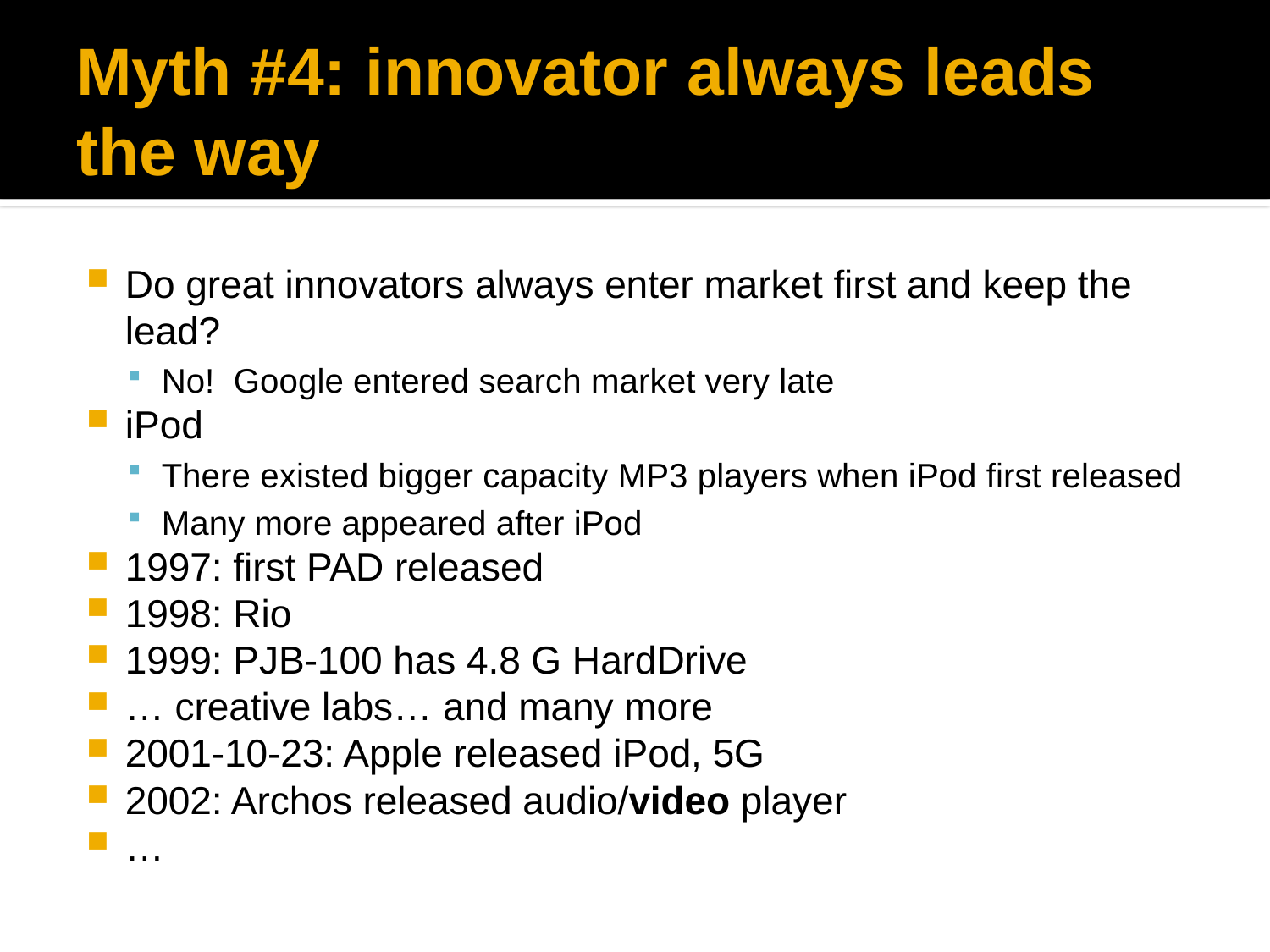

# Myth #4: innovator always leads the way
Do great innovators always enter market first and keep the lead?
No!  Google entered search market very late
iPod
There existed bigger capacity MP3 players when iPod first released
Many more appeared after iPod
1997: first PAD released
1998: Rio
1999: PJB-100 has 4.8 G HardDrive
… creative labs… and many more
2001-10-23: Apple released iPod, 5G
2002: Archos released audio/video player
…